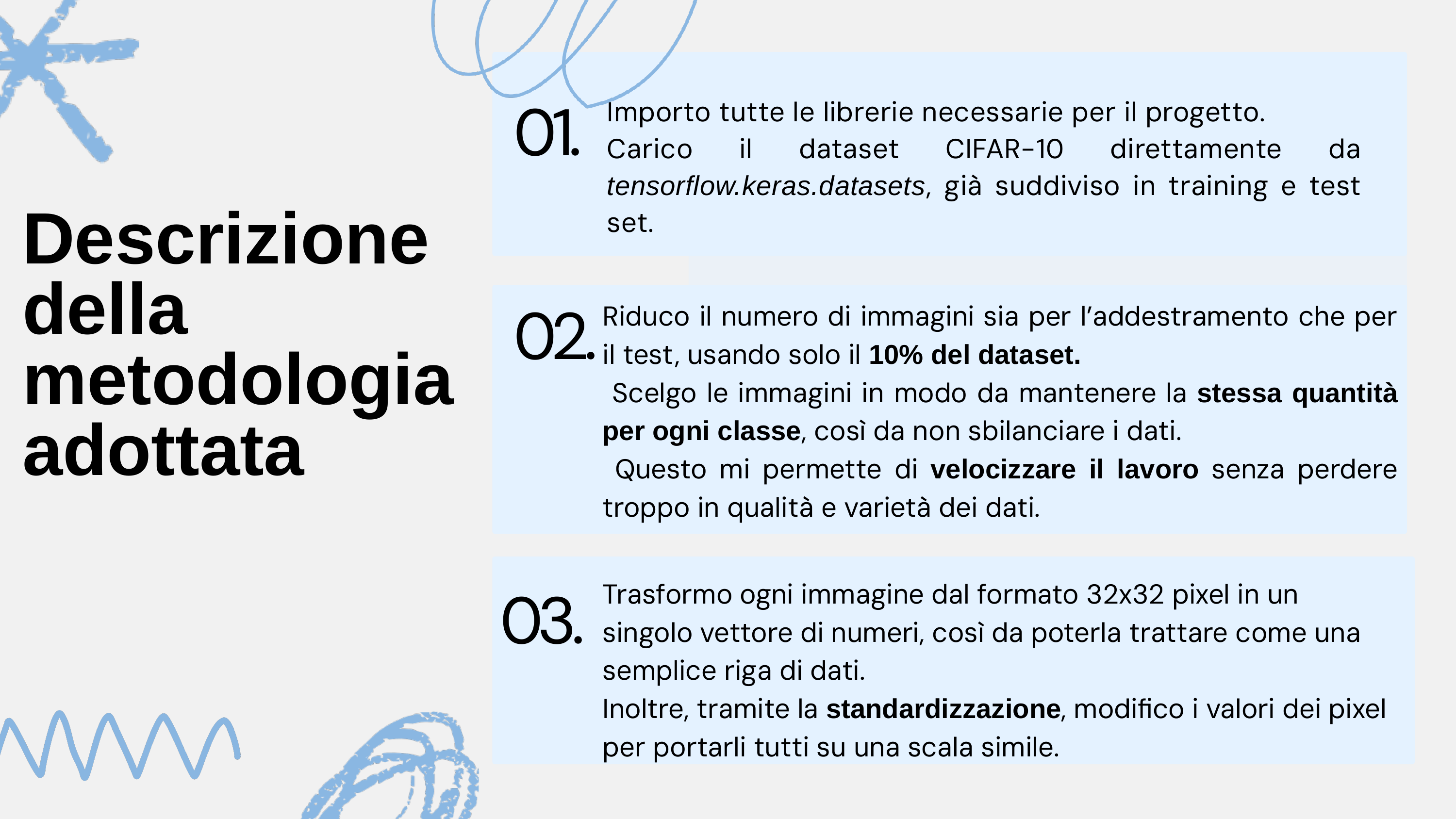

Importo tutte le librerie necessarie per il progetto.
Carico il dataset CIFAR-10 direttamente da tensorflow.keras.datasets, già suddiviso in training e test set.

01.
Descrizione della metodologia adottata

Riduco il numero di immagini sia per l’addestramento che per il test, usando solo il 10% del dataset.
 Scelgo le immagini in modo da mantenere la stessa quantità per ogni classe, così da non sbilanciare i dati.
 Questo mi permette di velocizzare il lavoro senza perdere troppo in qualità e varietà dei dati.
02.

Trasformo ogni immagine dal formato 32x32 pixel in un singolo vettore di numeri, così da poterla trattare come una semplice riga di dati.
Inoltre, tramite la standardizzazione, modifico i valori dei pixel per portarli tutti su una scala simile.
03.